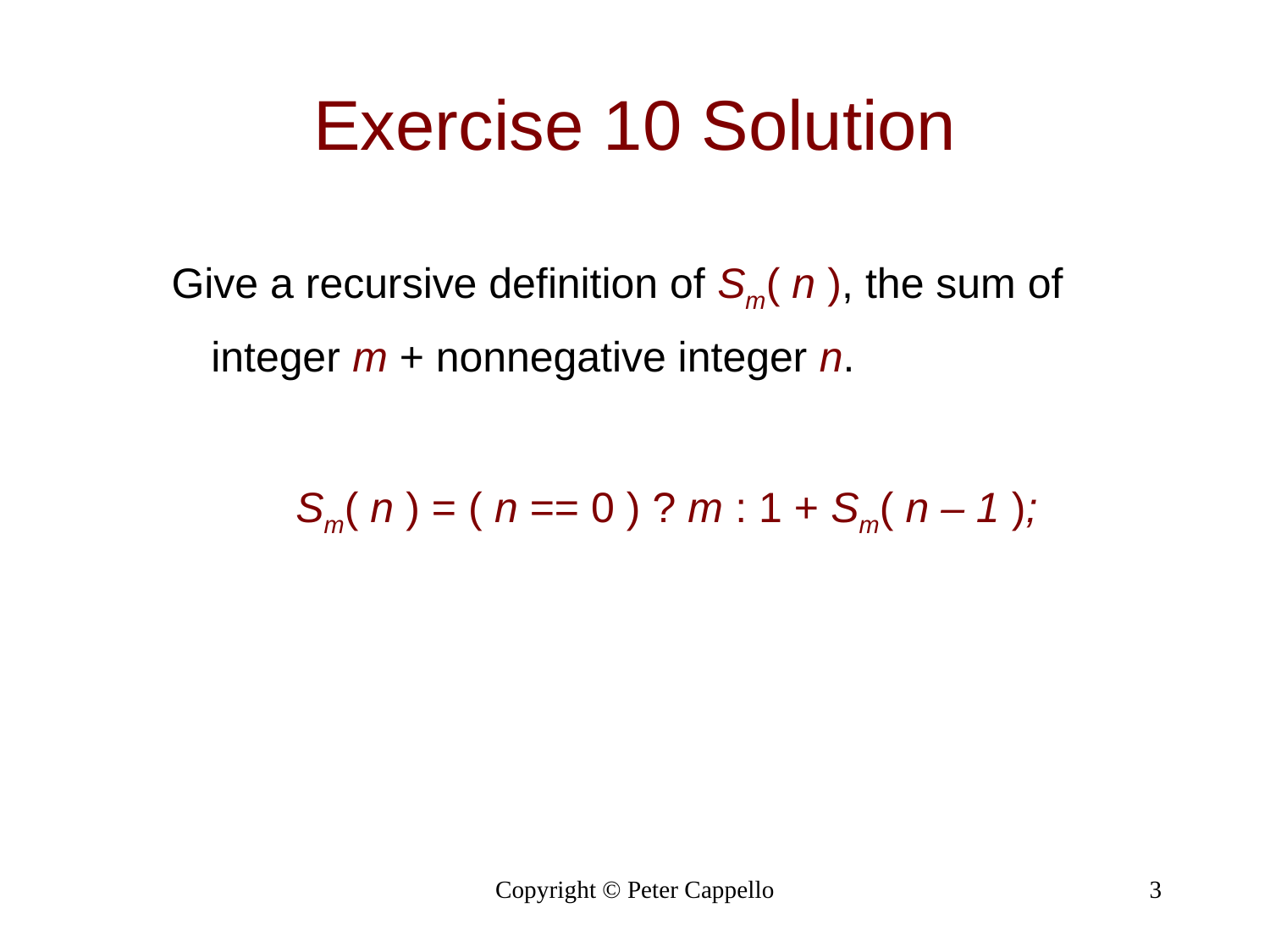

# Exercise 10 Solution
Give a recursive definition of Sm( n ), the sum of integer m + nonnegative integer n.

Sm( n ) = ( n == 0 ) ? m : 1 + Sm( n – 1 );
Copyright © Peter Cappello
3